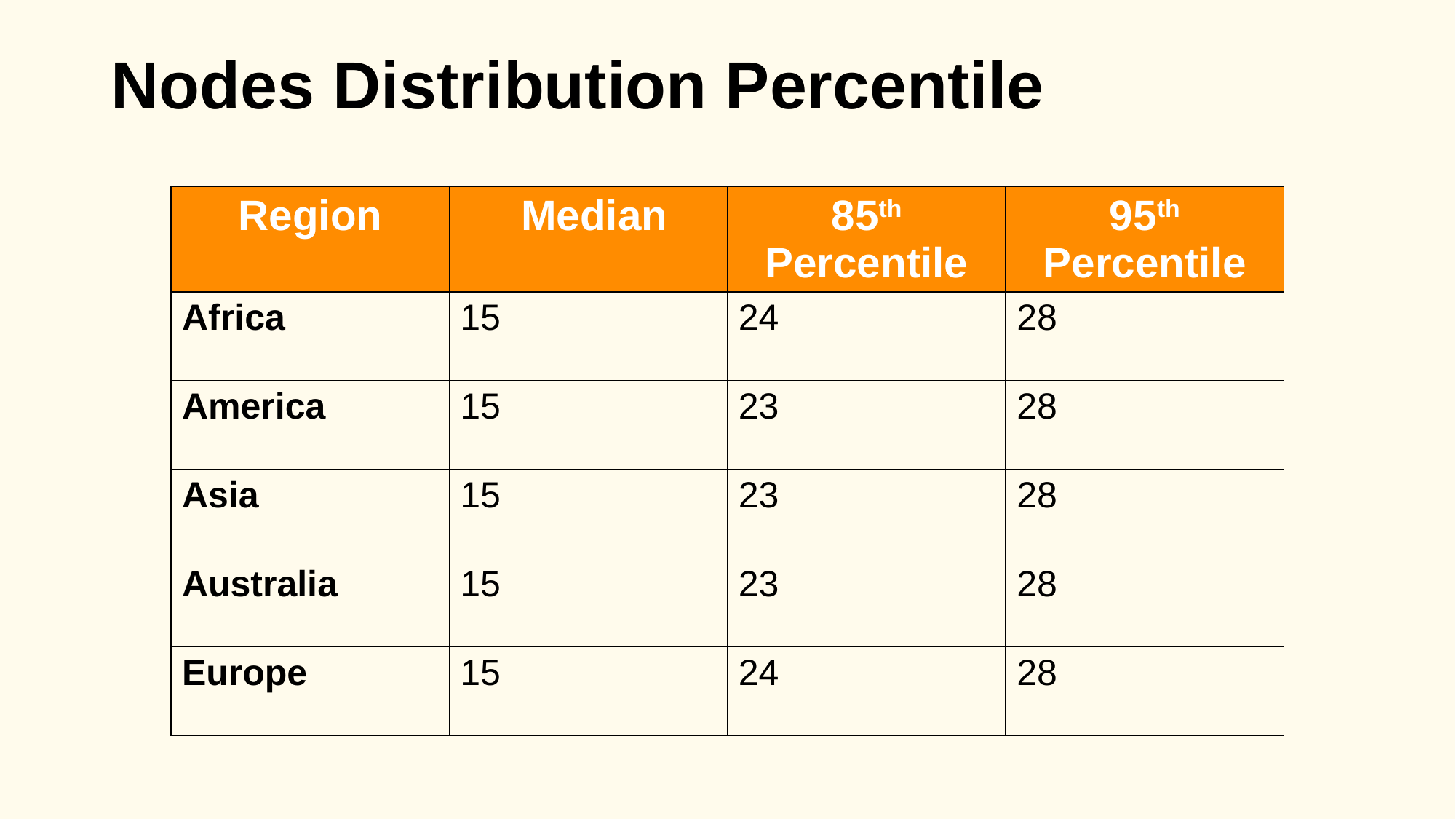

# Nodes Distribution Percentile
| Region | Median | 85th Percentile | 95th Percentile |
| --- | --- | --- | --- |
| Africa | 15 | 24 | 28 |
| America | 15 | 23 | 28 |
| Asia | 15 | 23 | 28 |
| Australia | 15 | 23 | 28 |
| Europe | 15 | 24 | 28 |